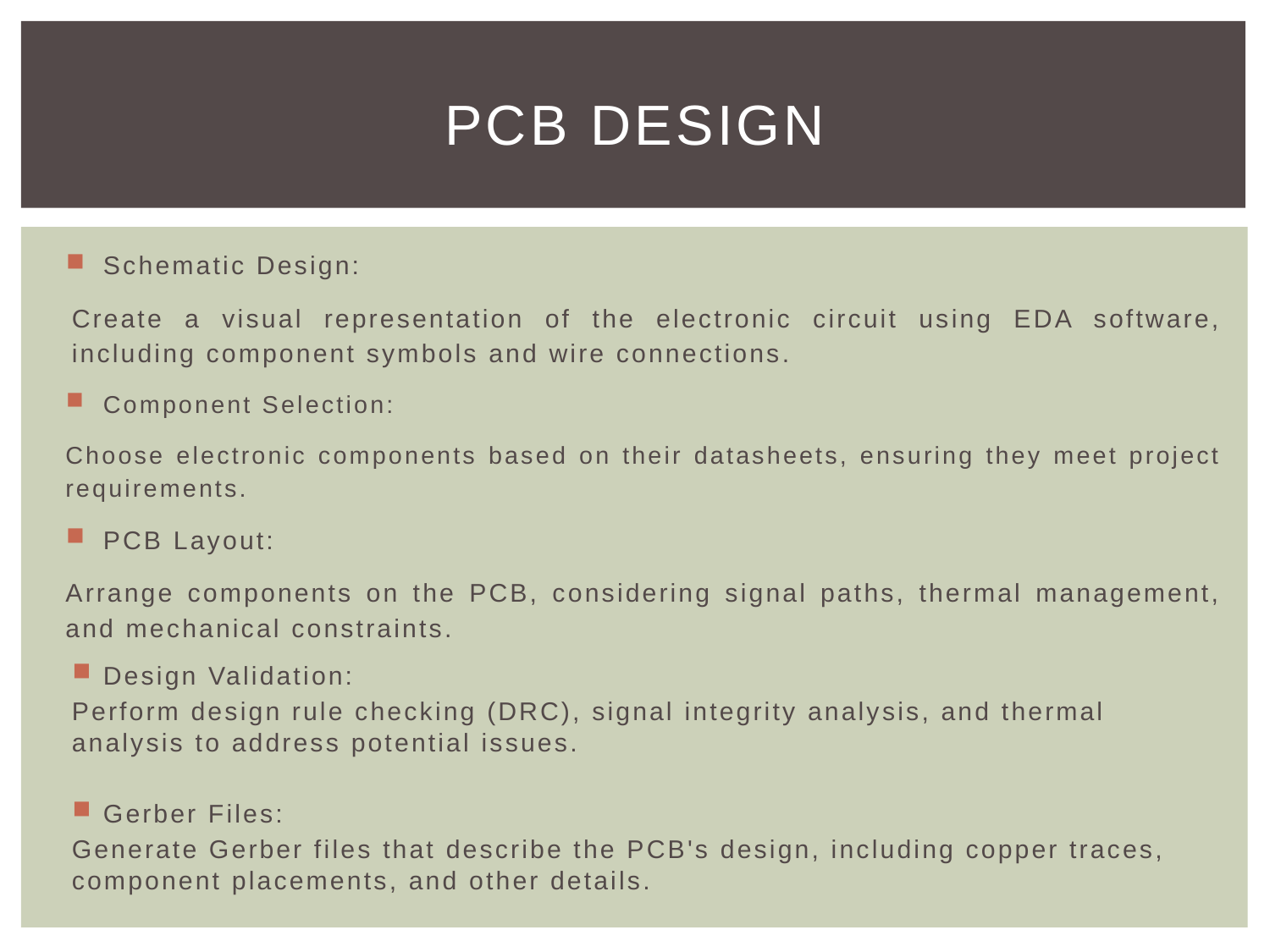

# Pcb DESIGN
Schematic Design:
Create a visual representation of the electronic circuit using EDA software, including component symbols and wire connections.
Component Selection:
Choose electronic components based on their datasheets, ensuring they meet project requirements.
PCB Layout:
Arrange components on the PCB, considering signal paths, thermal management, and mechanical constraints.
Design Validation:
Perform design rule checking (DRC), signal integrity analysis, and thermal analysis to address potential issues.

Gerber Files:
Generate Gerber files that describe the PCB's design, including copper traces, component placements, and other details.